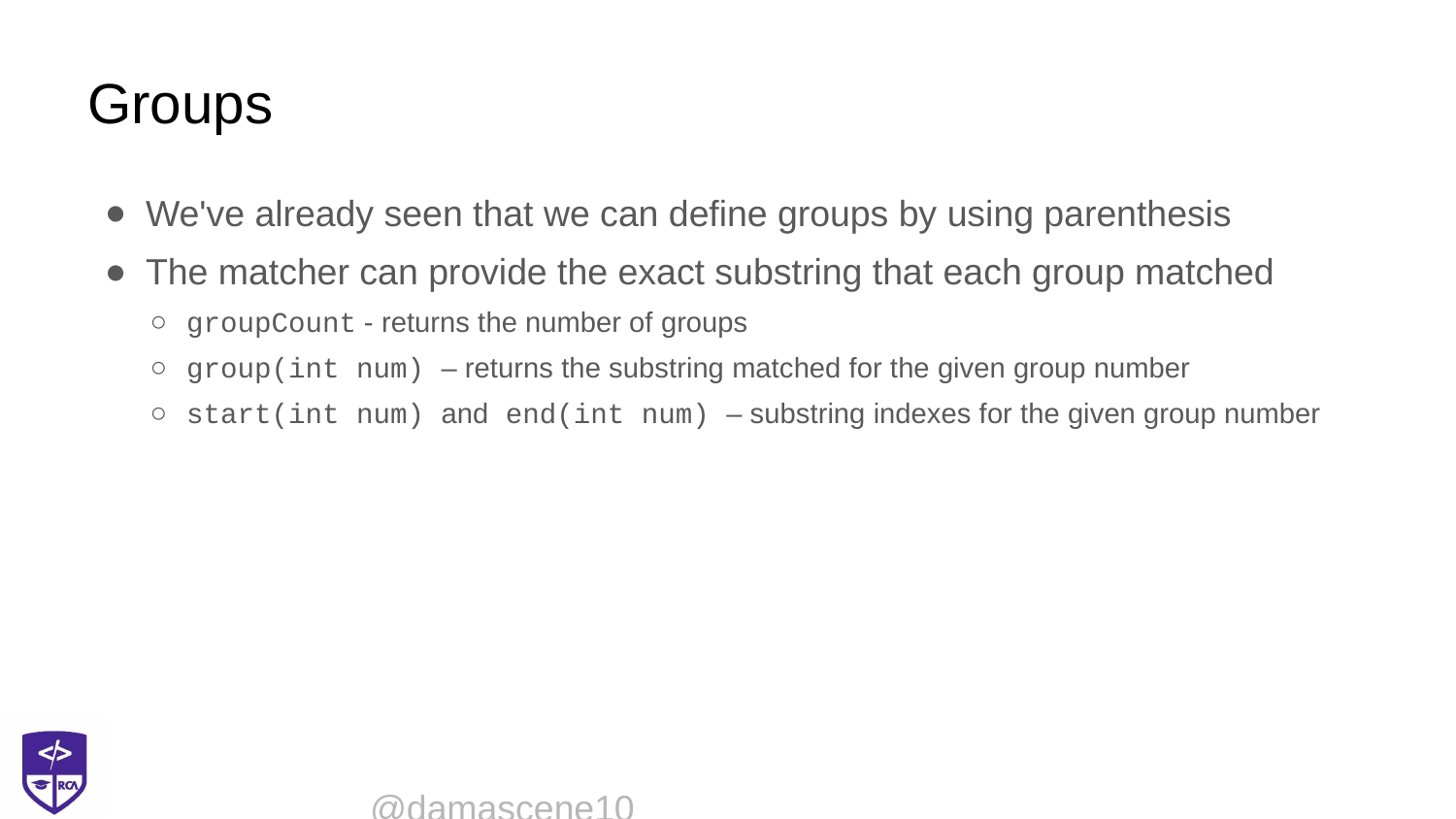

# Groups
We've already seen that we can define groups by using parenthesis
The matcher can provide the exact substring that each group matched
groupCount - returns the number of groups
group(int num) – returns the substring matched for the given group number
start(int num) and end(int num) – substring indexes for the given group number